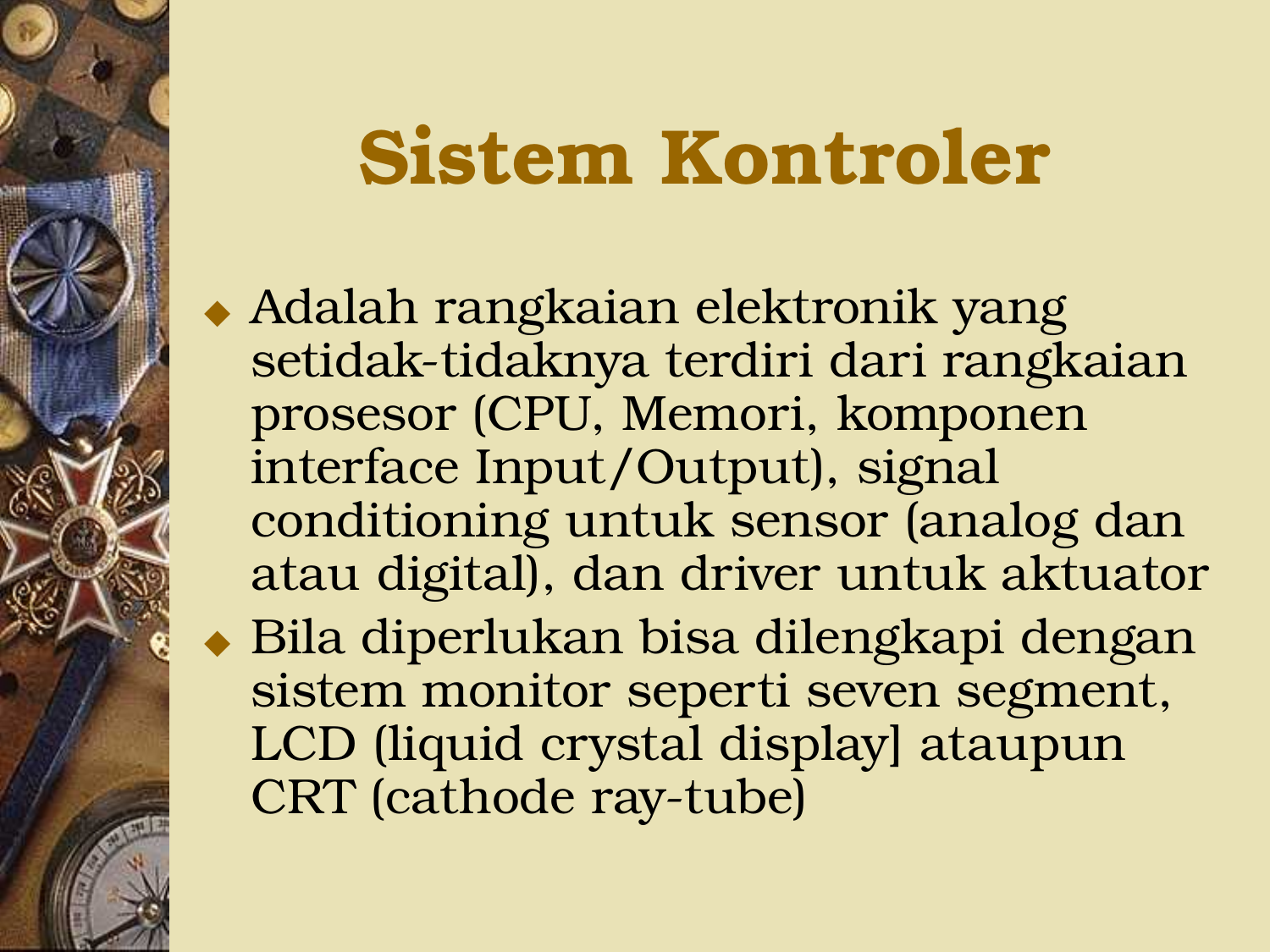

# Sistem Kontroler
Adalah rangkaian elektronik yang setidak-tidaknya terdiri dari rangkaian prosesor (CPU, Memori, komponen interface Input/Output), signal conditioning untuk sensor (analog dan atau digital), dan driver untuk aktuator
Bila diperlukan bisa dilengkapi dengan sistem monitor seperti seven segment, LCD (liquid crystal display] ataupun CRT (cathode ray-tube)